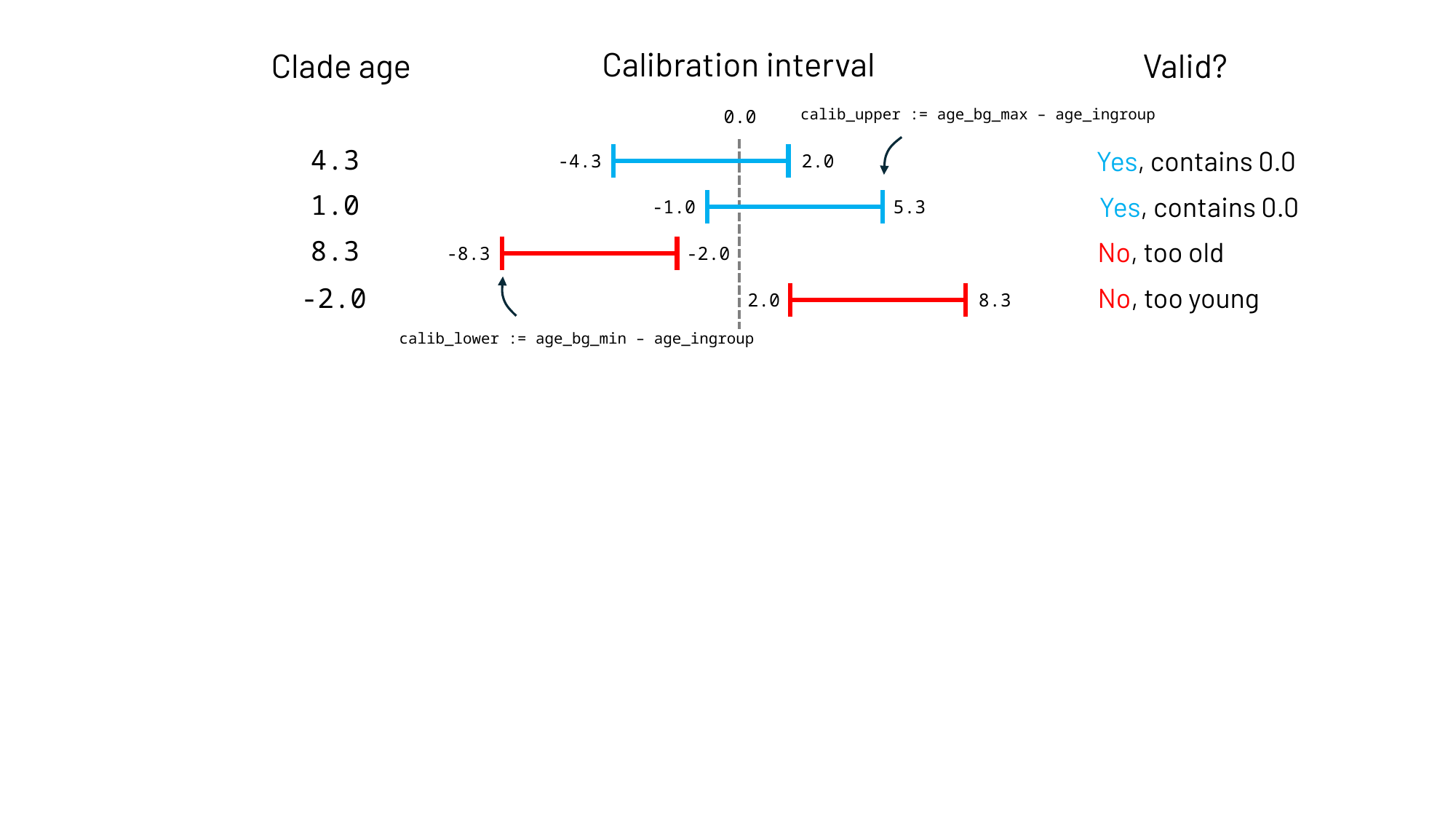

Calibration interval
Valid?
Clade age
calib_upper := age_bg_max – age_ingroup
0.0
4.3
Yes, contains 0.0

2.0
-4.3
1.0
Yes, contains 0.0
5.3
-1.0
8.3
No, too old
-2.0
-8.3
No, too young
-2.0

8.3
2.0
calib_lower := age_bg_min – age_ingroup